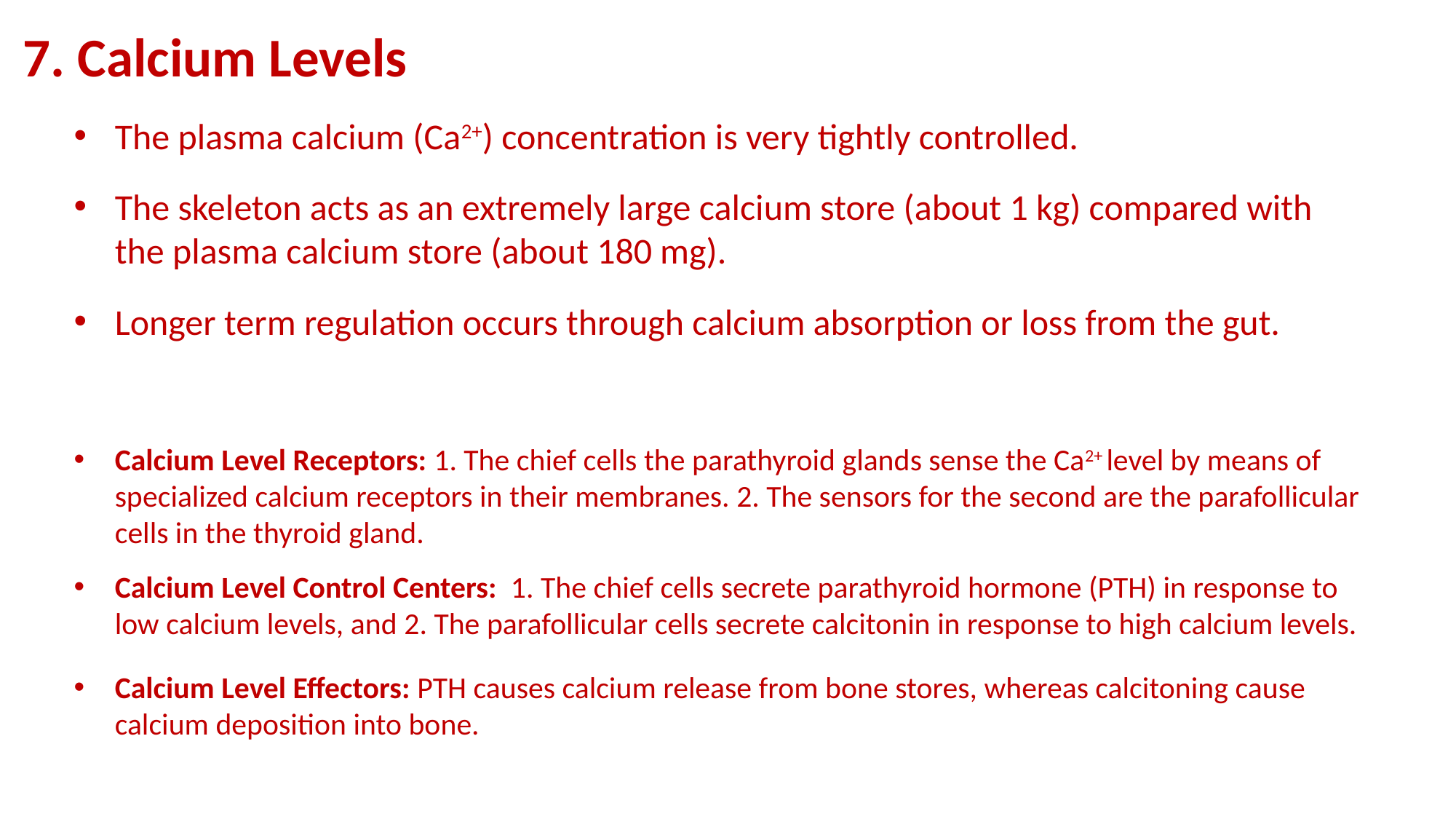

7. Calcium Levels
The plasma calcium (Ca2+) concentration is very tightly controlled.
The skeleton acts as an extremely large calcium store (about 1 kg) compared with the plasma calcium store (about 180 mg).
Longer term regulation occurs through calcium absorption or loss from the gut.

Calcium Level Receptors: 1. The chief cells the parathyroid glands sense the Ca2+ level by means of specialized calcium receptors in their membranes. 2. The sensors for the second are the parafollicular cells in the thyroid gland.
Calcium Level Control Centers:  1. The chief cells secrete parathyroid hormone (PTH) in response to low calcium levels, and 2. The parafollicular cells secrete calcitonin in response to high calcium levels.
Calcium Level Effectors: PTH causes calcium release from bone stores, whereas calcitoning cause calcium deposition into bone.